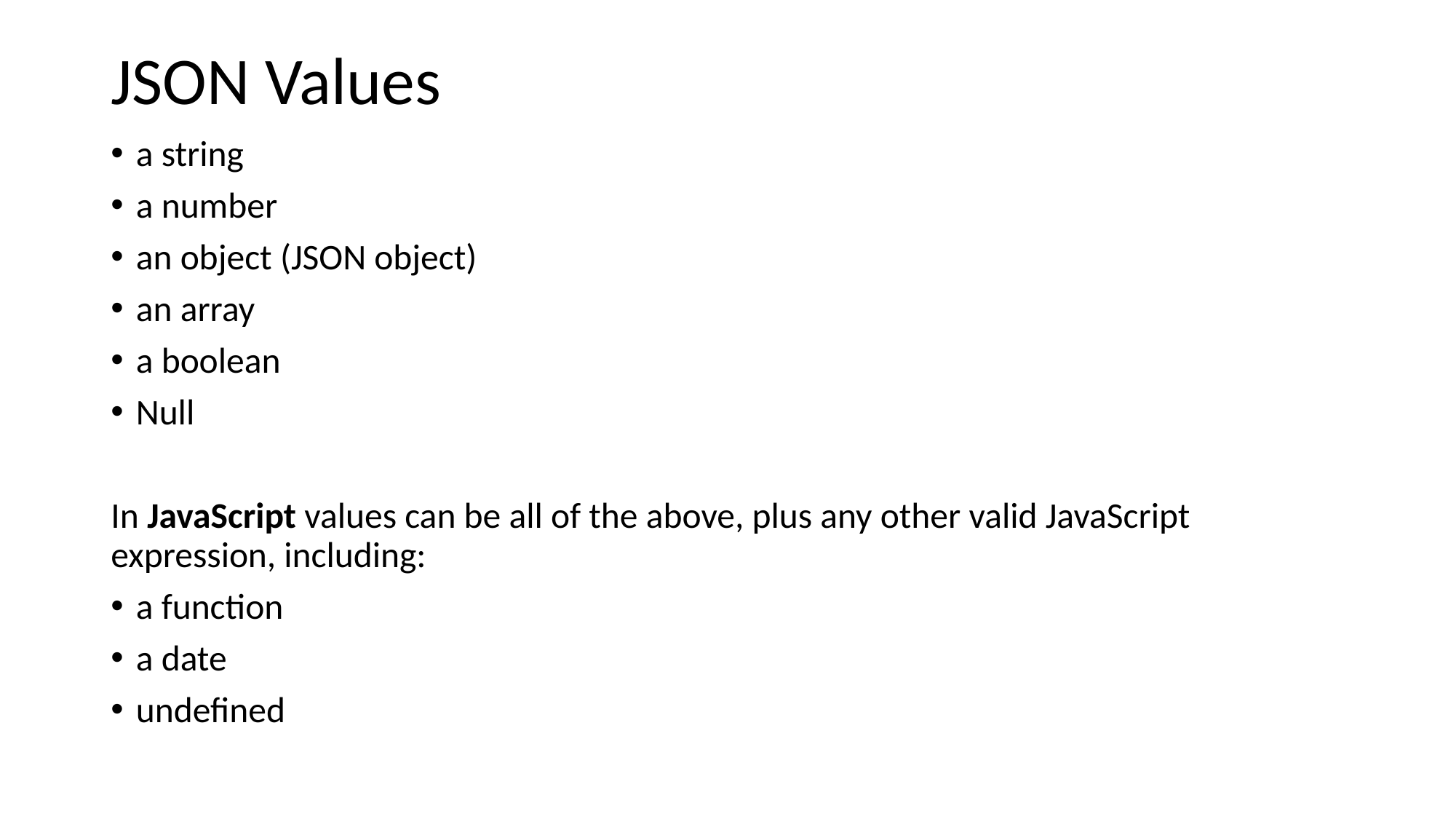

# JSON Values
a string
a number
an object (JSON object)
an array
a boolean
Null

In JavaScript values can be all of the above, plus any other valid JavaScript expression, including:
a function
a date
undefined